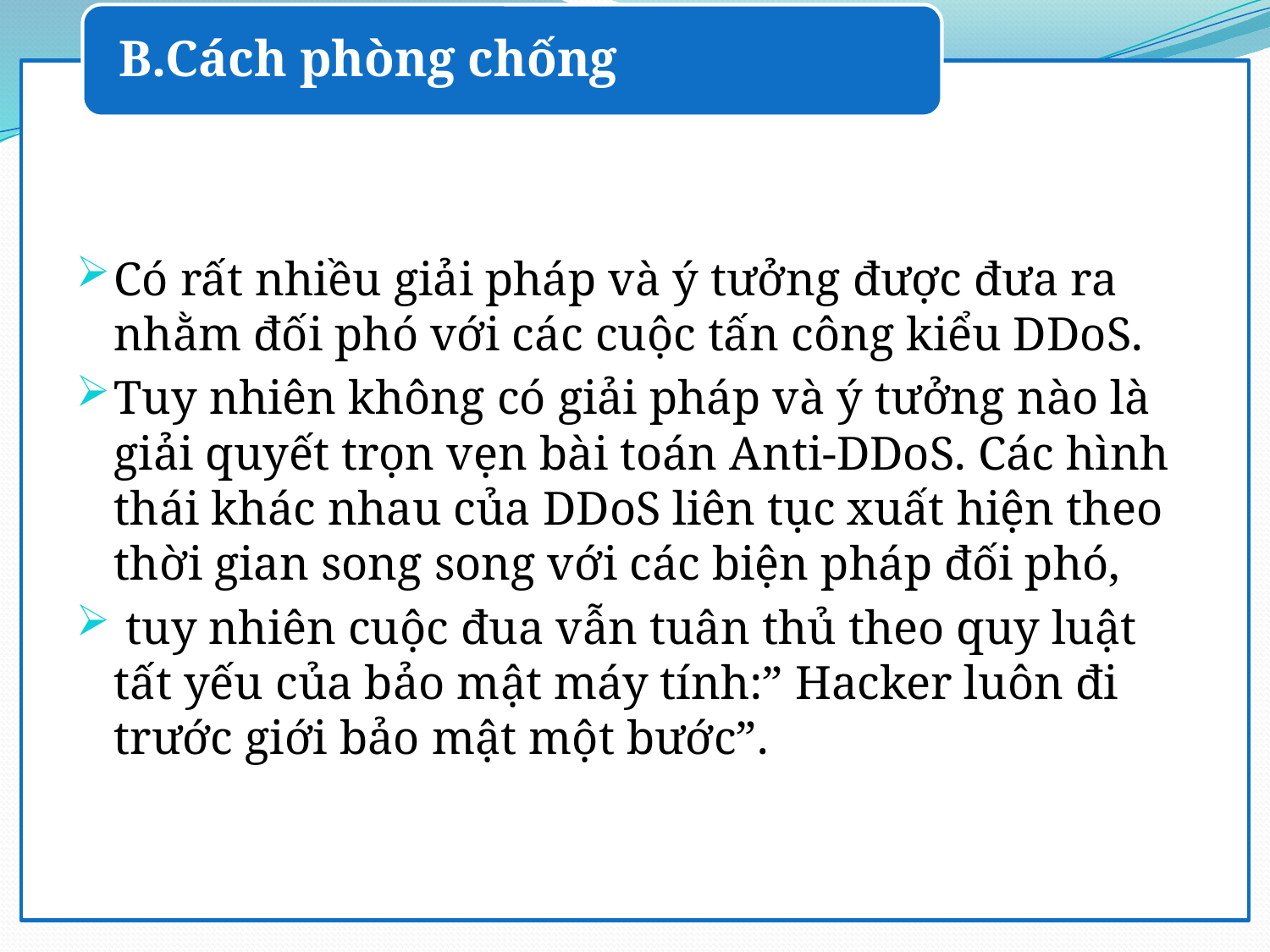

B.Cách phòng chống

#
Có rất nhiều giải pháp và ý tưởng được đưa ra nhằm đối phó với các cuộc tấn công kiểu DDoS.
Tuy nhiên không có giải pháp và ý tưởng nào là giải quyết trọn vẹn bài toán Anti-DDoS. Các hình thái khác nhau của DDoS liên tục xuất hiện theo thời gian song song với các biện pháp đối phó,
 tuy nhiên cuộc đua vẫn tuân thủ theo quy luật tất yếu của bảo mật máy tính:” Hacker luôn đi trước giới bảo mật một bước”.